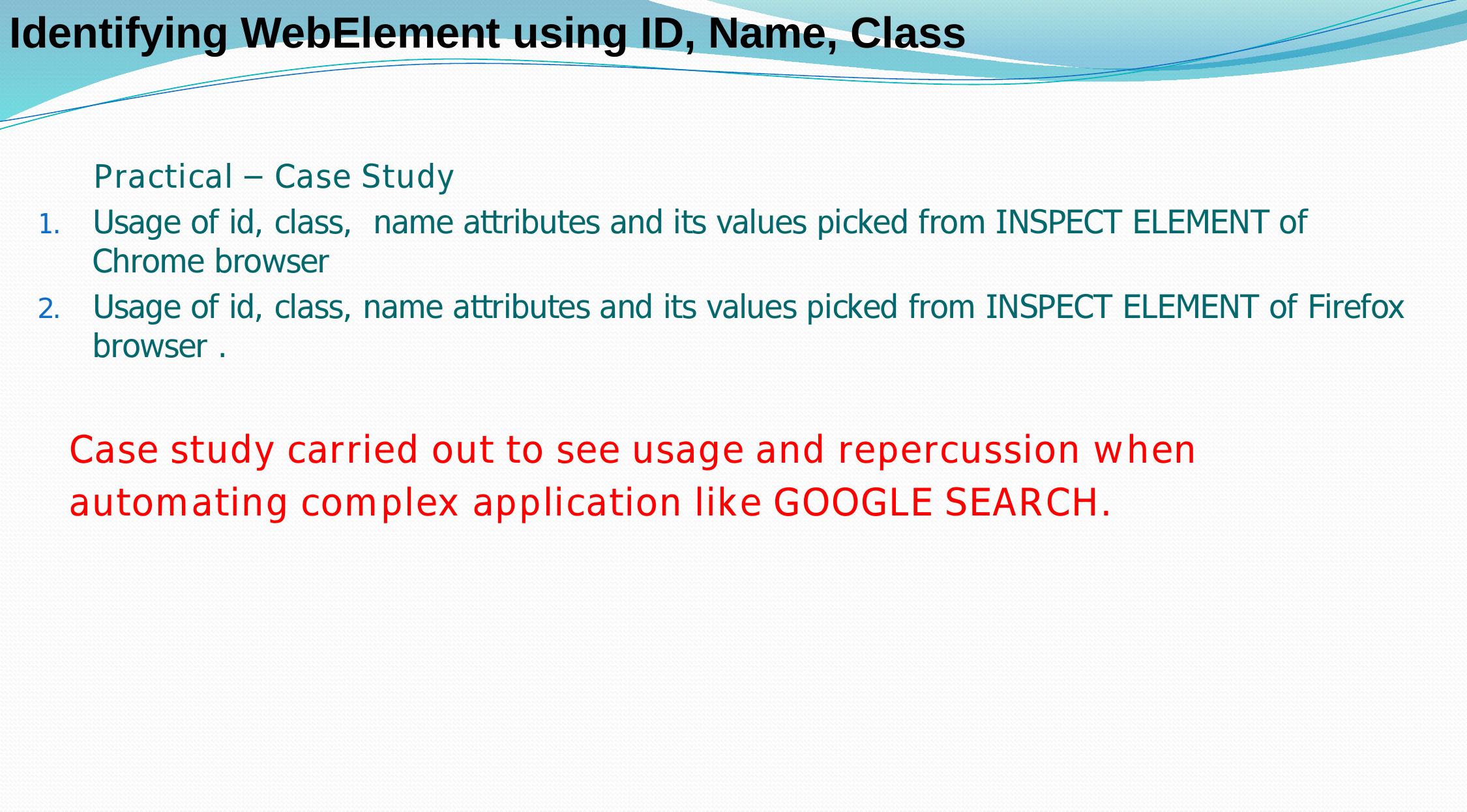

Identifying WebElement using ID, Name, Class

Practical – Case Study
Usage of id, class,  name attributes and its values picked from INSPECT ELEMENT of Chrome browser
Usage of id, class, name attributes and its values picked from INSPECT ELEMENT of Firefox browser .

Case study carried out to see usage and repercussion when
automating complex application like GOOGLE SEARCH.